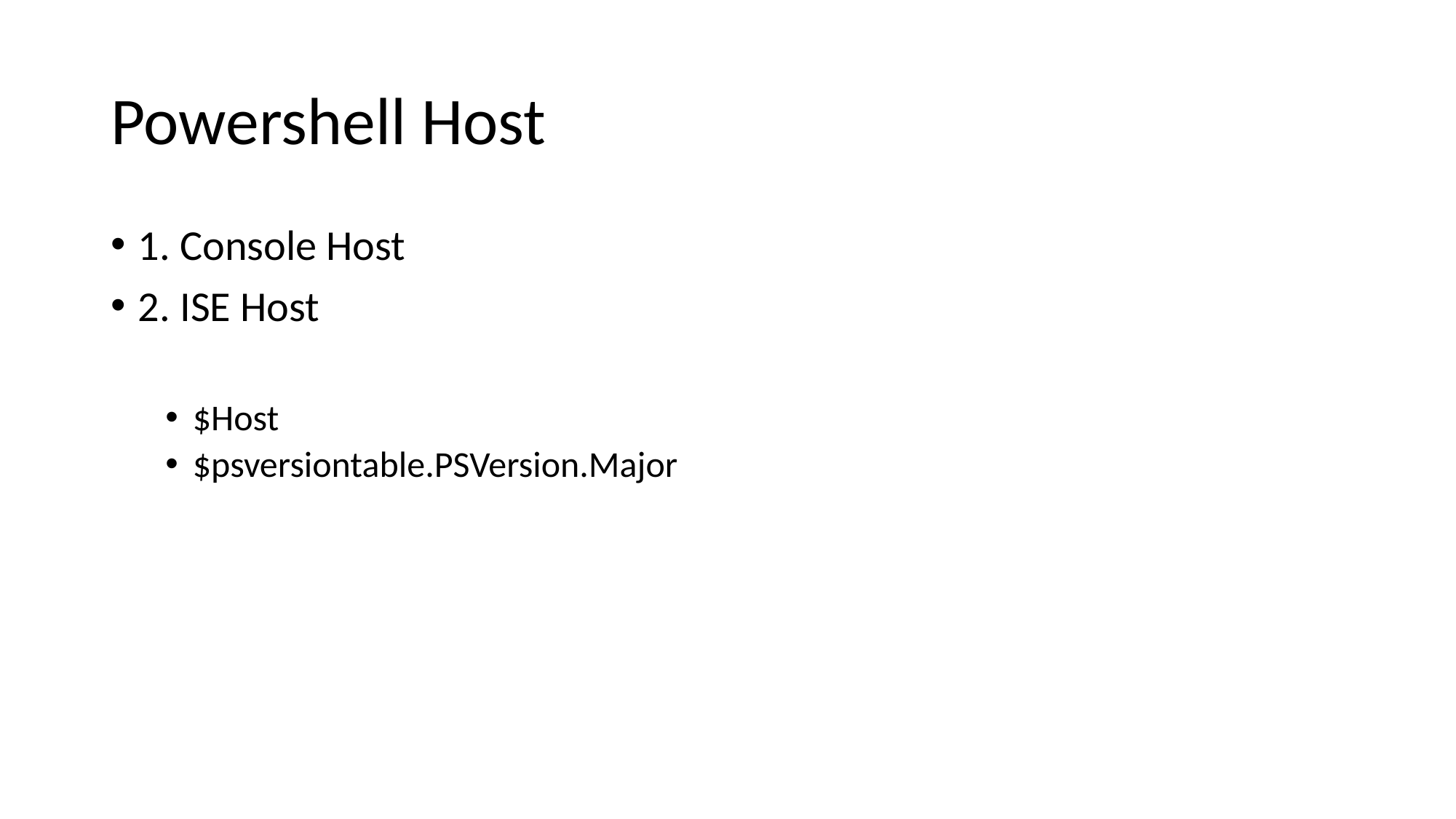

# Powershell Host
1. Console Host
2. ISE Host

$Host
$psversiontable.PSVersion.Major